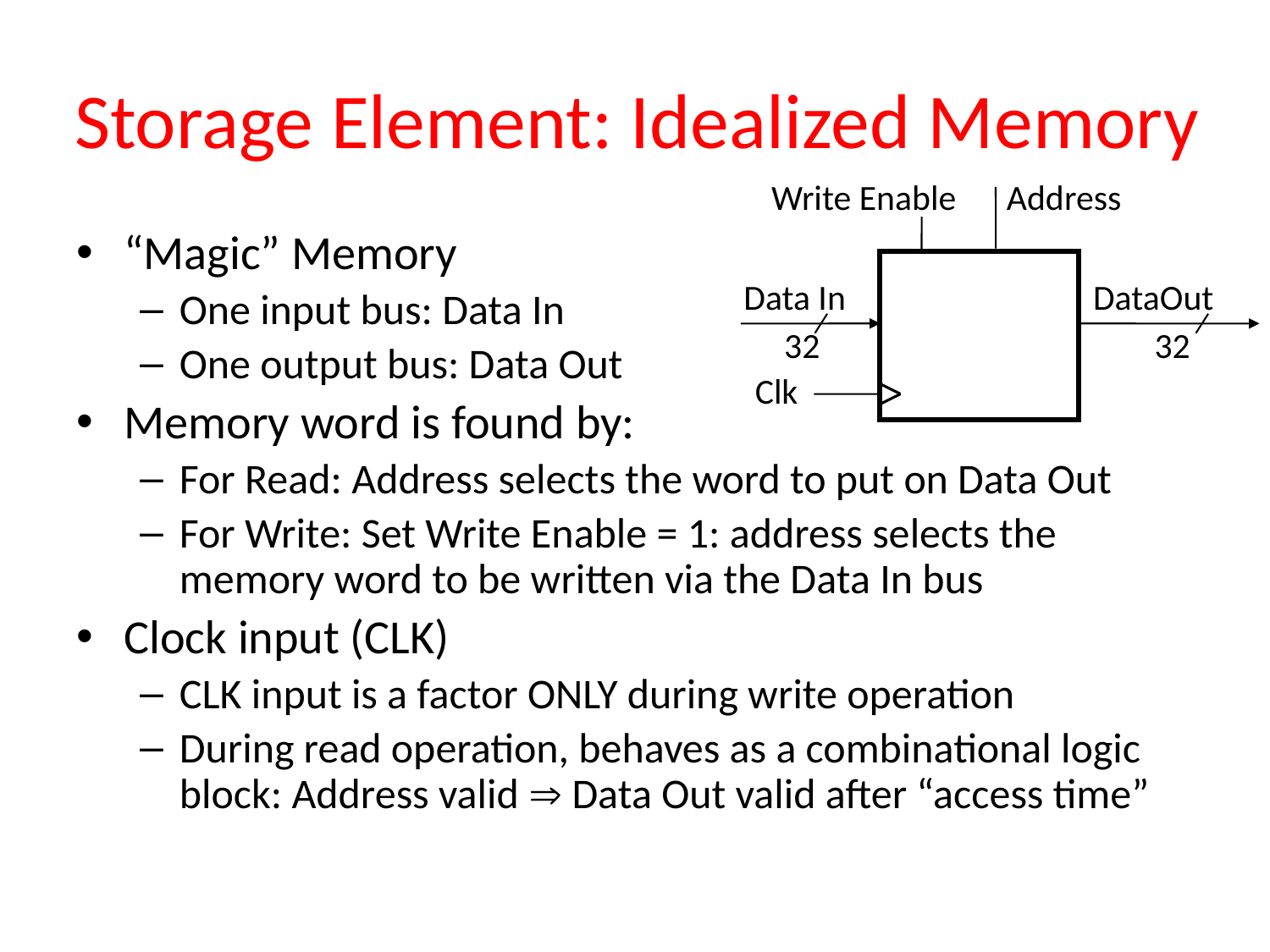

# Storage Element: Idealized Memory
Write Enable
Address

“Magic” Memory
One input bus: Data In
One output bus: Data Out
Memory word is found by:
For Read: Address selects the word to put on Data Out
For Write: Set Write Enable = 1: address selects the memory word to be written via the Data In bus
Clock input (CLK)
CLK input is a factor ONLY during write operation
During read operation, behaves as a combinational logic block: Address valid ⇒ Data Out valid after “access time”

Data In
DataOut

32
32

Clk